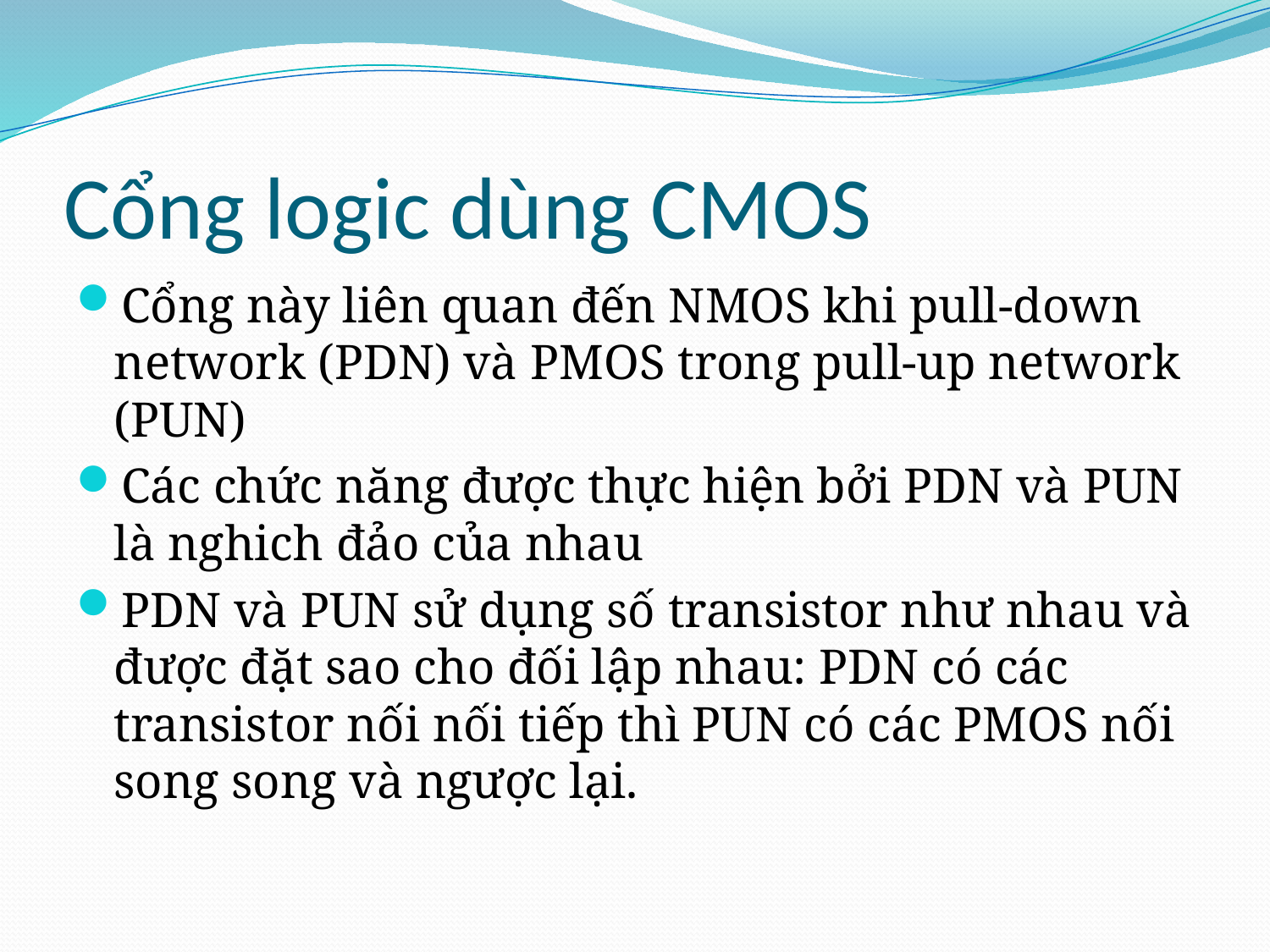

# Cổng logic dùng CMOS
Cổng này liên quan đến NMOS khi pull-down network (PDN) và PMOS trong pull-up network (PUN)
Các chức năng được thực hiện bởi PDN và PUN là nghich đảo của nhau
PDN và PUN sử dụng số transistor như nhau và được đặt sao cho đối lập nhau: PDN có các transistor nối nối tiếp thì PUN có các PMOS nối song song và ngược lại.